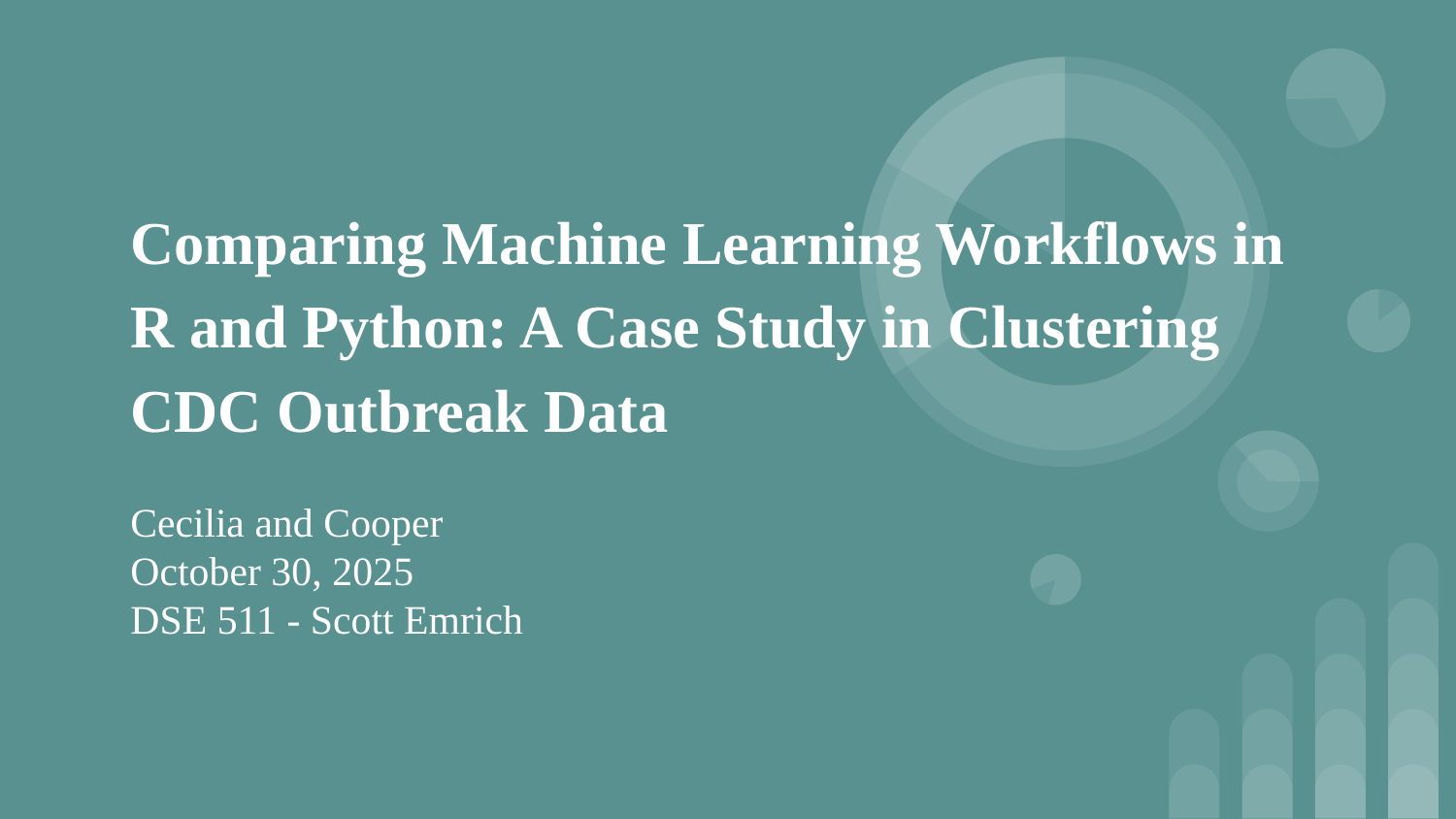

# Comparing Machine Learning Workflows in R and Python: A Case Study in Clustering CDC Outbreak Data
Cecilia and Cooper
October 30, 2025
DSE 511 - Scott Emrich